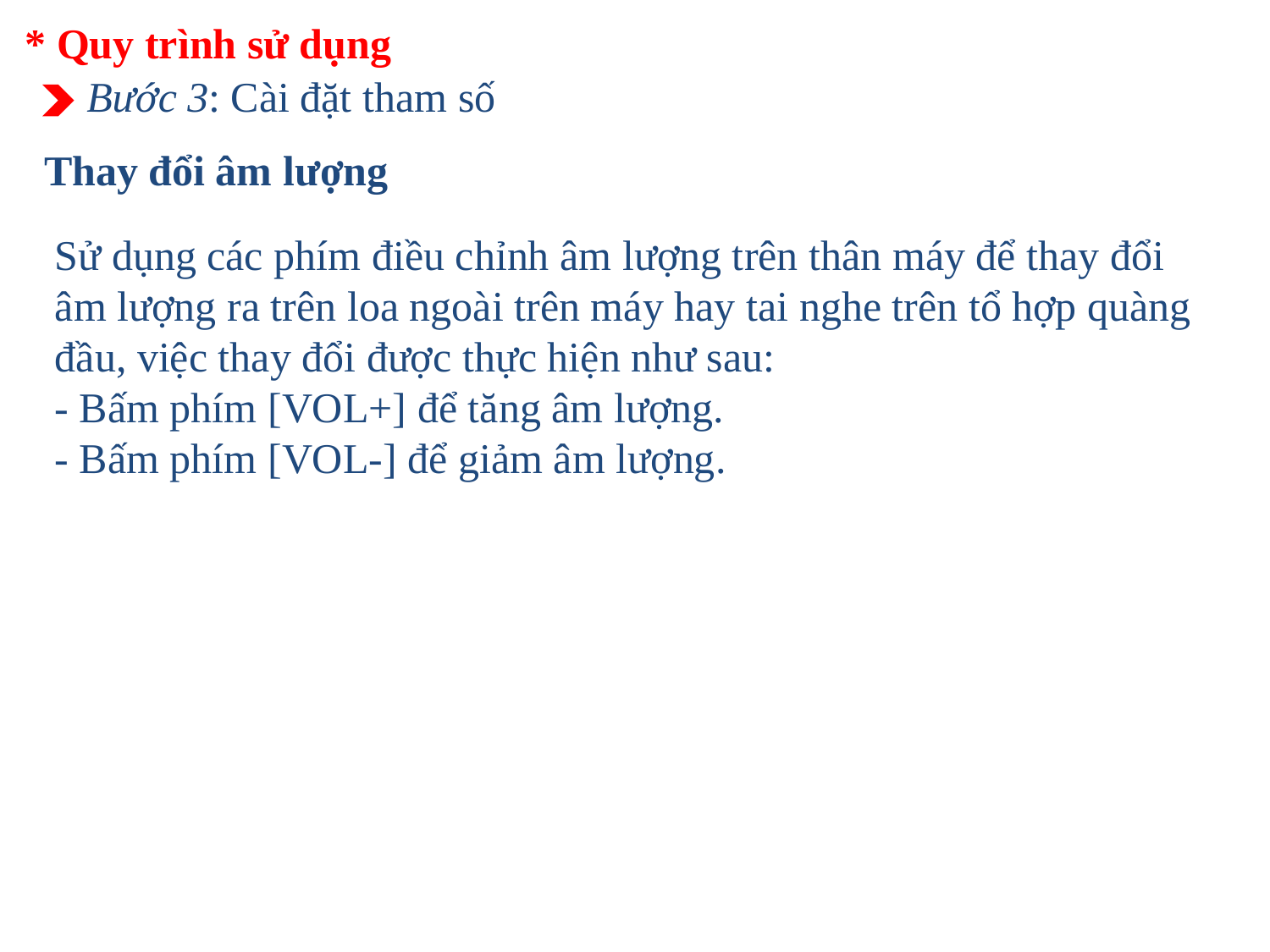

* Quy trình sử dụng
Bước 3: Cài đặt tham số

 Thay đổi âm lượng
Sử dụng các phím điều chỉnh âm lượng trên thân máy để thay đổi âm lượng ra trên loa ngoài trên máy hay tai nghe trên tổ hợp quàng đầu, việc thay đổi được thực hiện như sau:
- Bấm phím [VOL+] để tăng âm lượng.
- Bấm phím [VOL-] để giảm âm lượng.